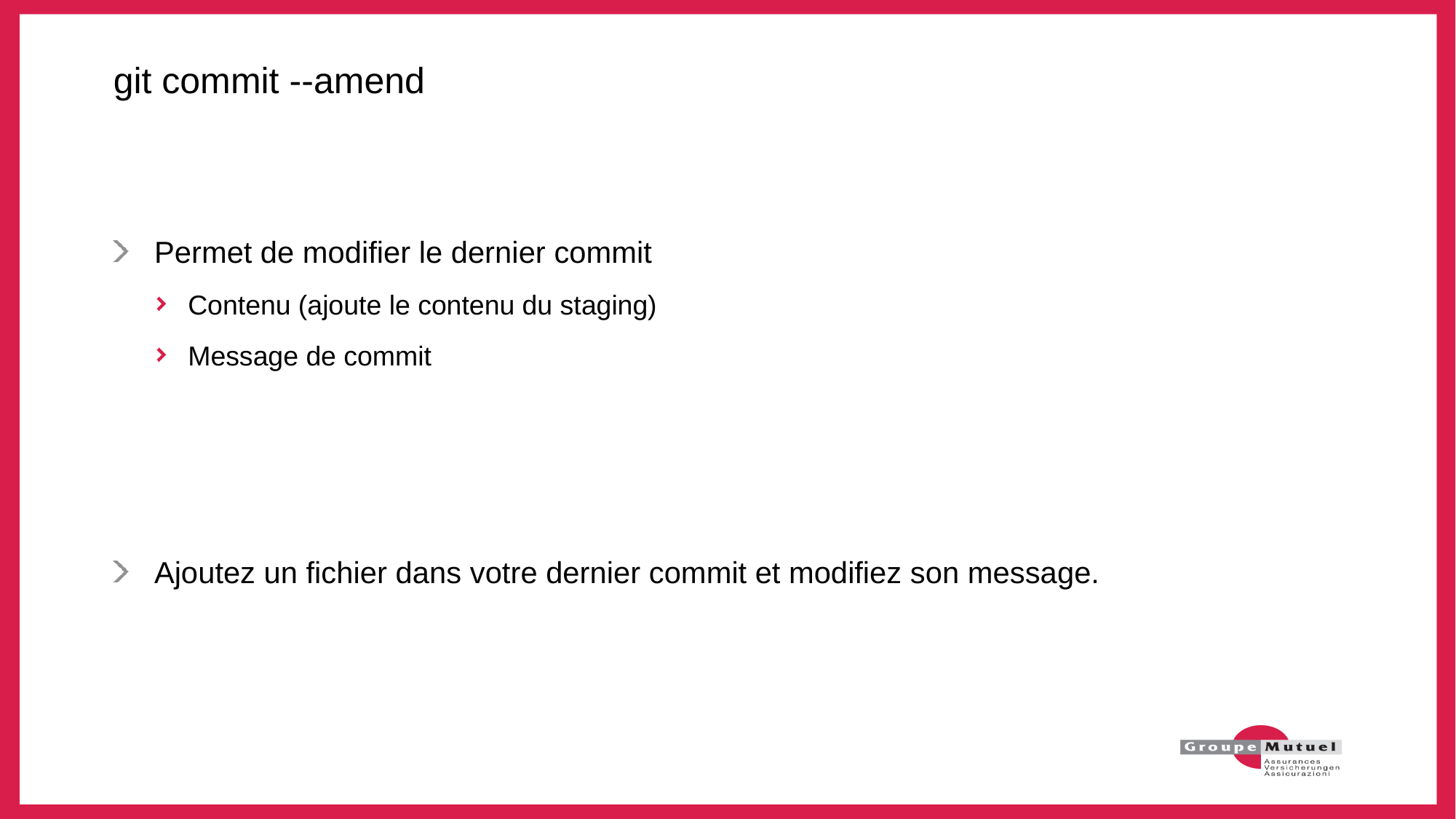

# git commit --amend
Permet de modifier le dernier commit
Contenu (ajoute le contenu du staging)
Message de commit

Ajoutez un fichier dans votre dernier commit et modifiez son message.